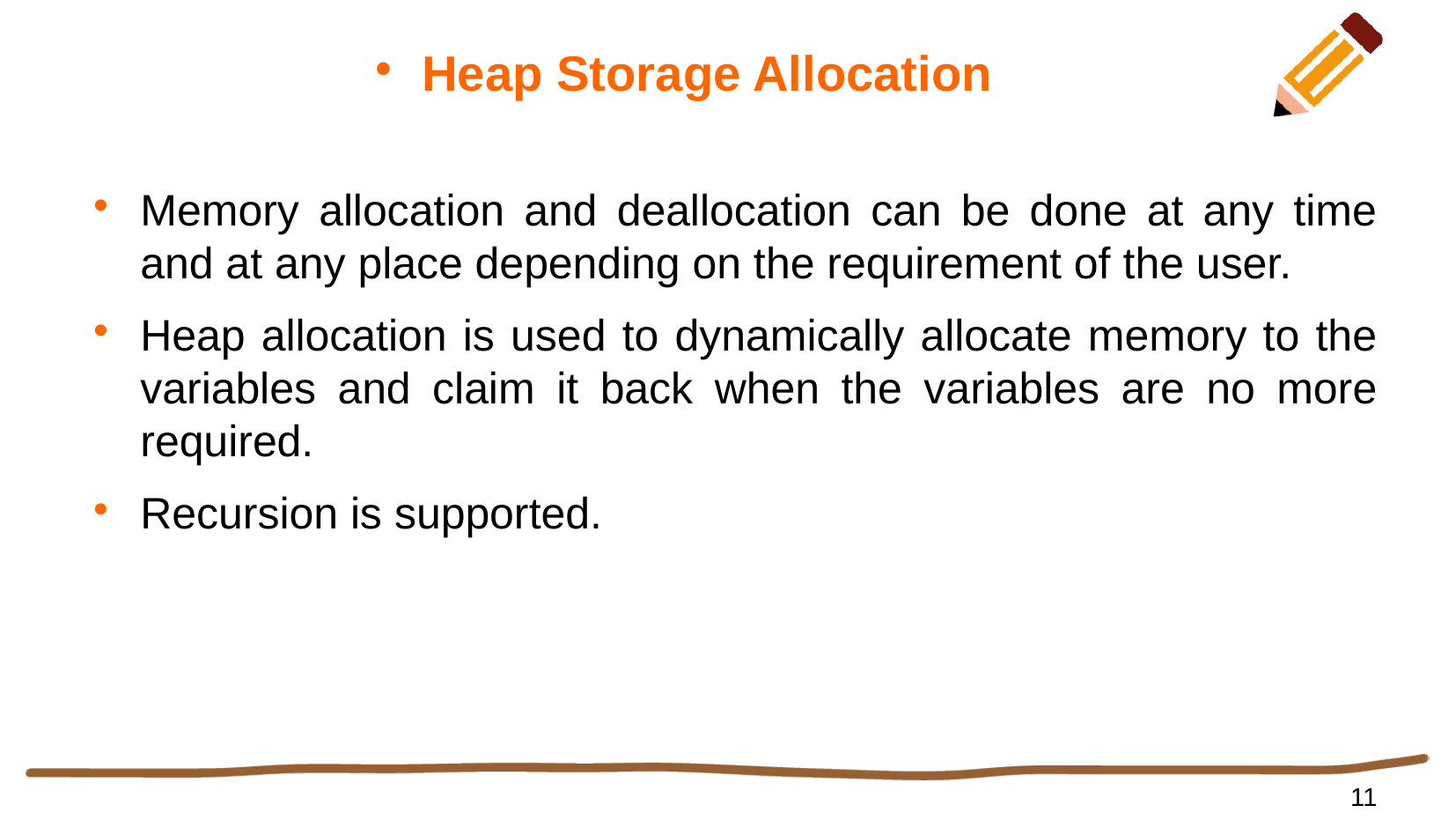

# Heap Storage Allocation
Memory allocation and deallocation can be done at any time and at any place depending on the requirement of the user.
Heap allocation is used to dynamically allocate memory to the variables and claim it back when the variables are no more required.
Recursion is supported.
11